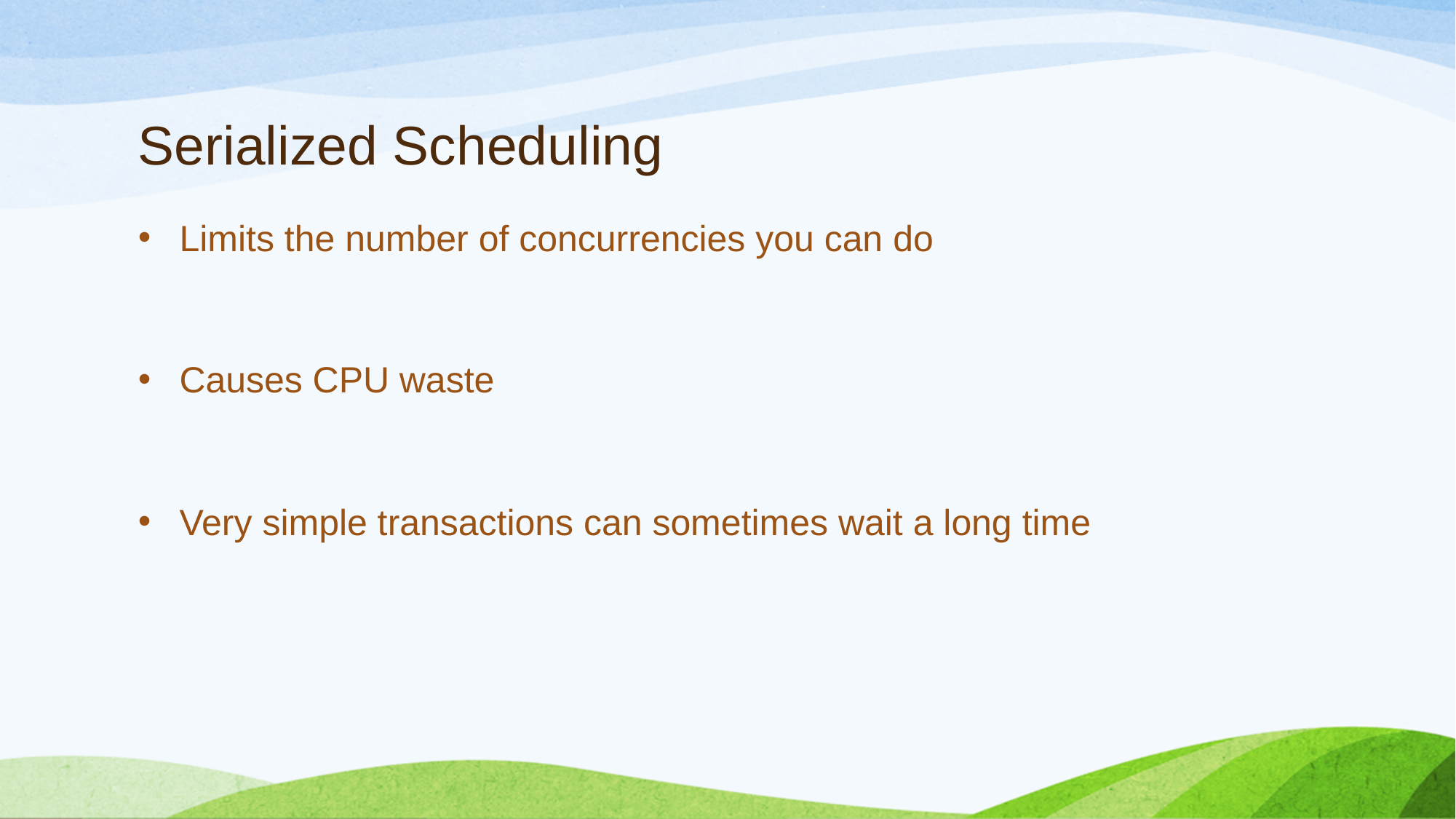

# Serialized Scheduling
Limits the number of concurrencies you can do

Causes CPU waste

Very simple transactions can sometimes wait a long time